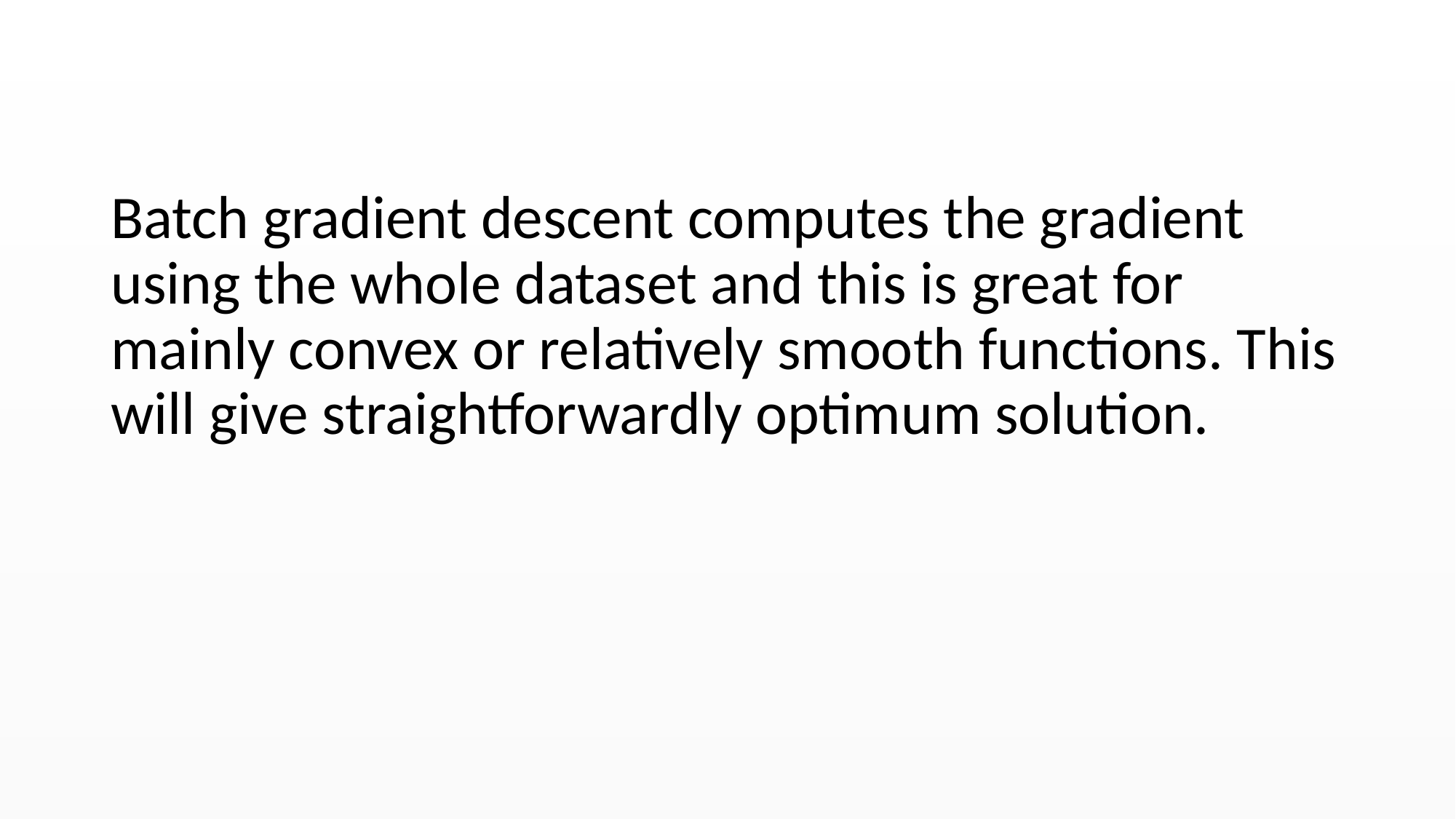

Batch gradient descent computes the gradient using the whole dataset and this is great for mainly convex or relatively smooth functions. This will give straightforwardly optimum solution.